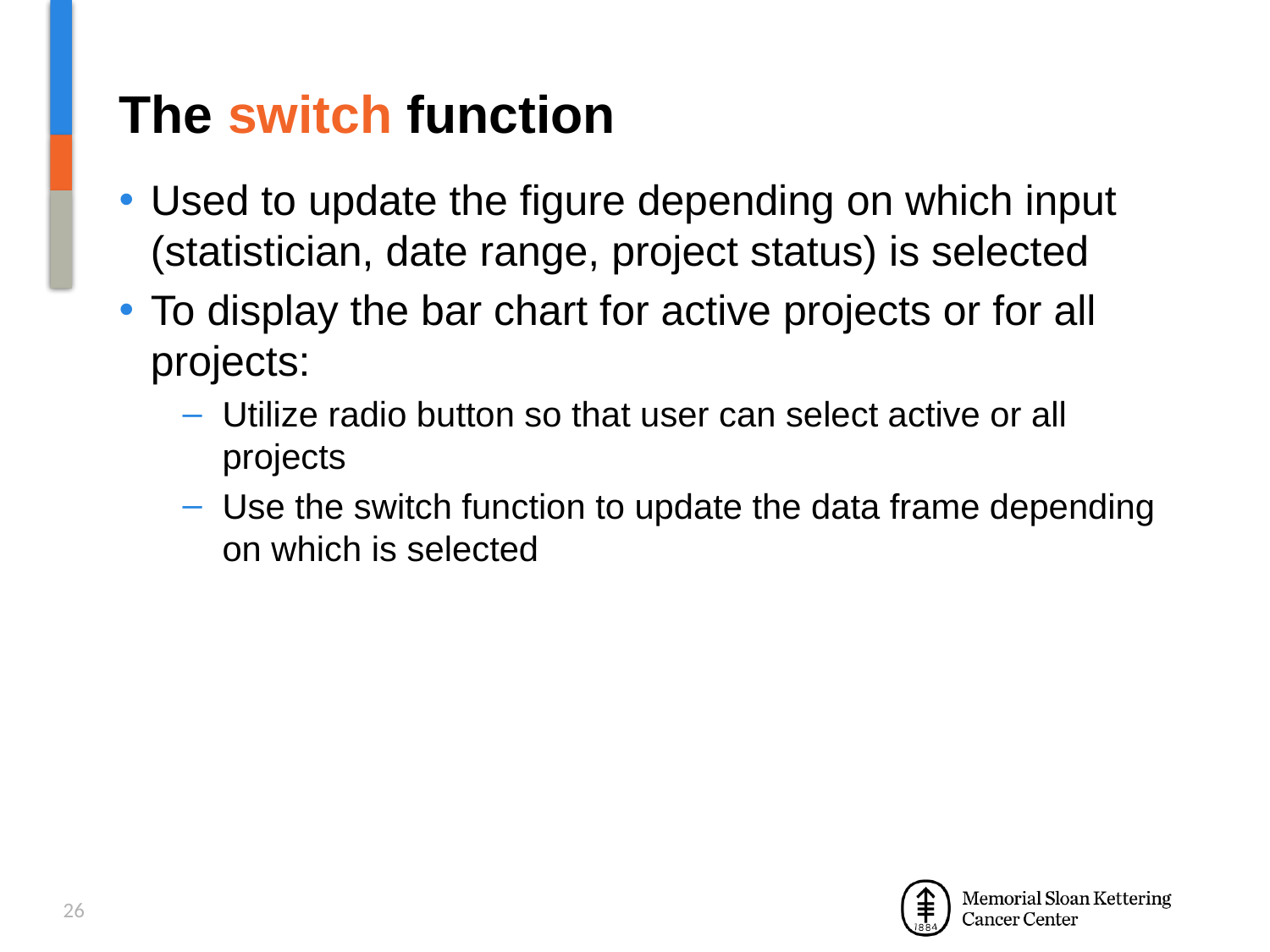

# The switch function
Used to update the figure depending on which input (statistician, date range, project status) is selected
To display the bar chart for active projects or for all projects:
Utilize radio button so that user can select active or all projects
Use the switch function to update the data frame depending on which is selected

26